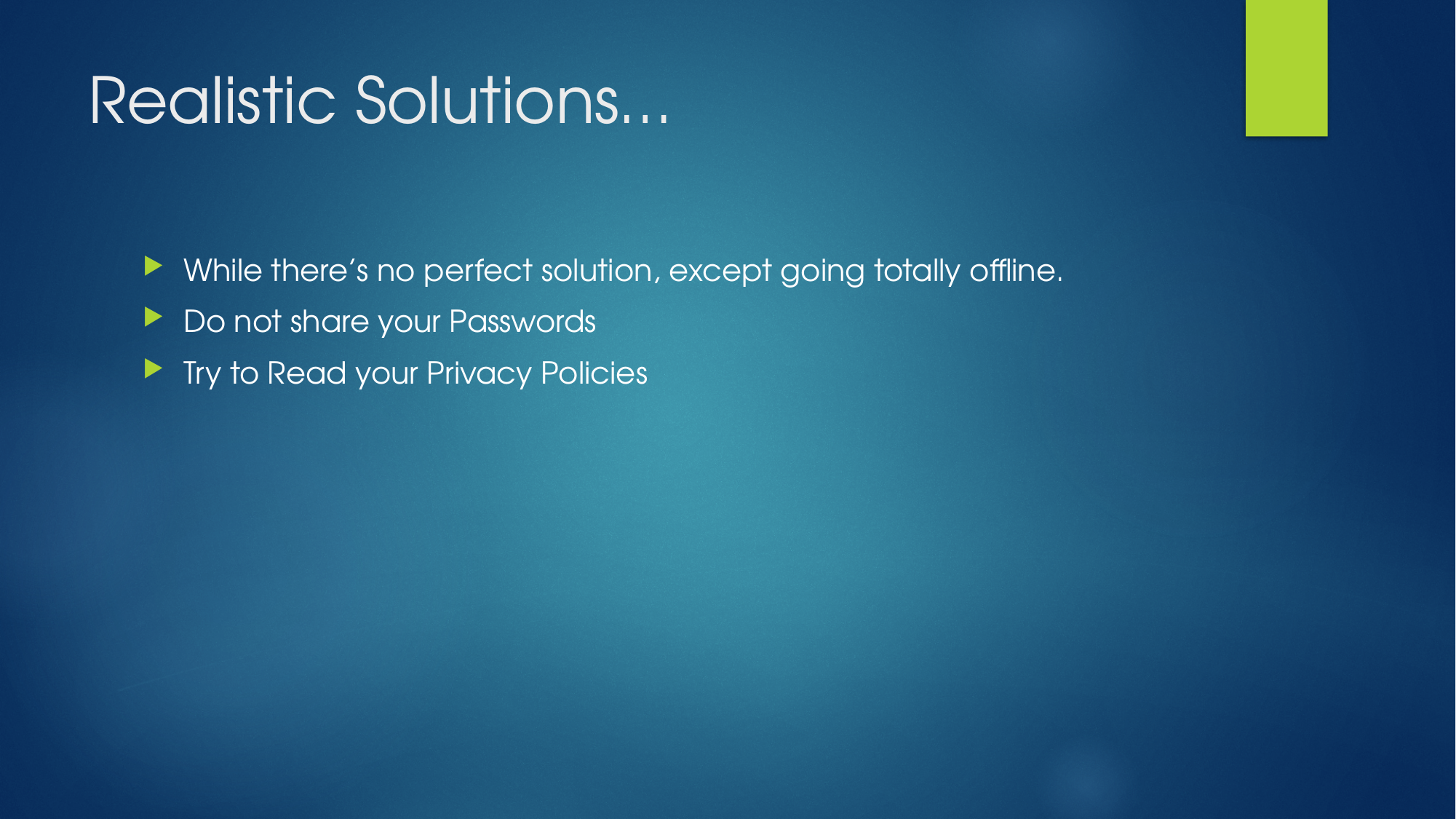

# Realistic Solutions…
While there’s no perfect solution, except going totally offline.
Do not share your Passwords
Try to Read your Privacy Policies